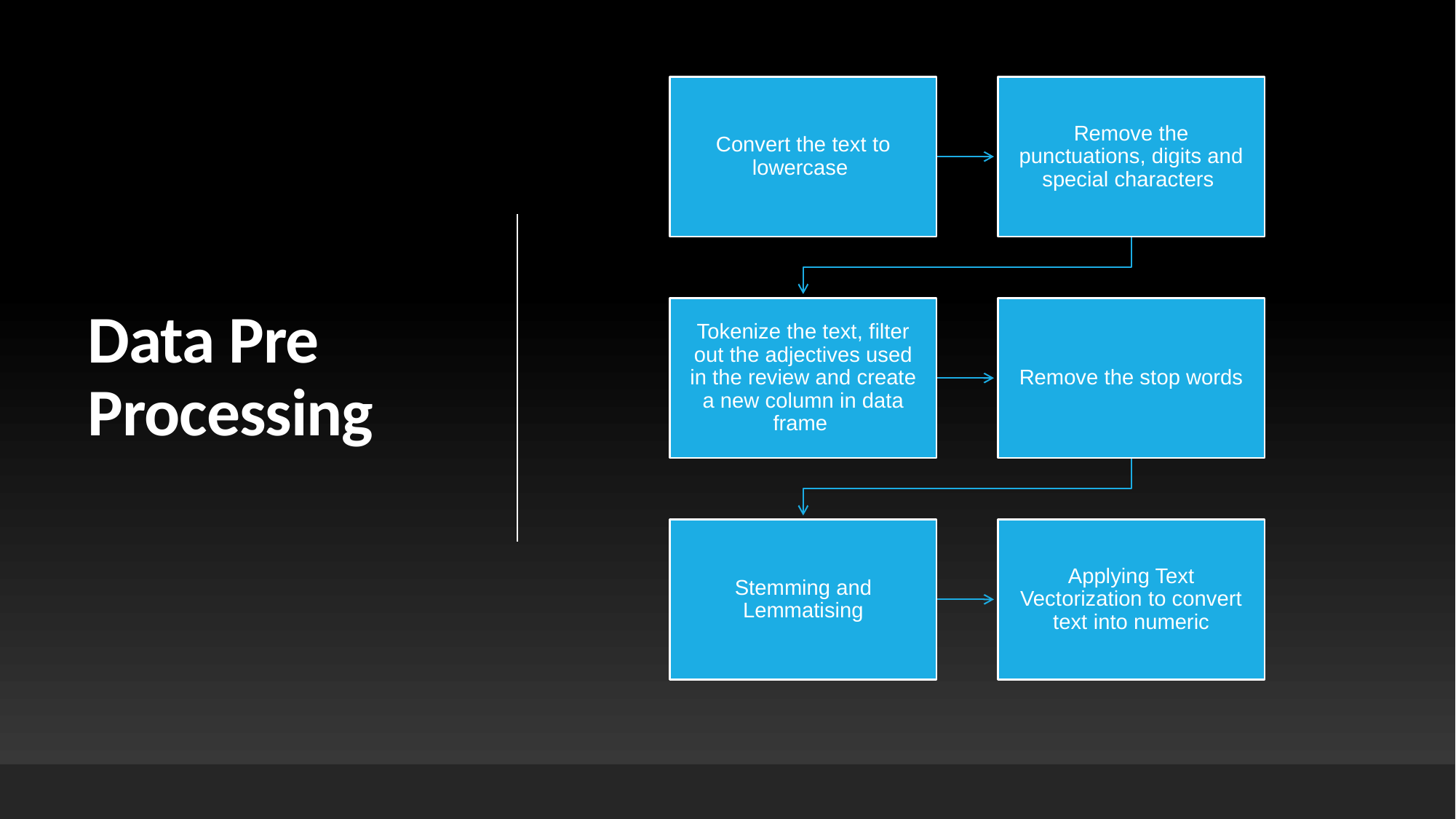

# Data Pre Processing

Convert the text to lowercase

Remove the punctuations, digits and special characters

Tokenize the text, filter out the adjectives used in the review and create a new column in data frame

Remove the stop words

Stemming and Lemmatising
Applying Text Vectorization to convert text into numeric